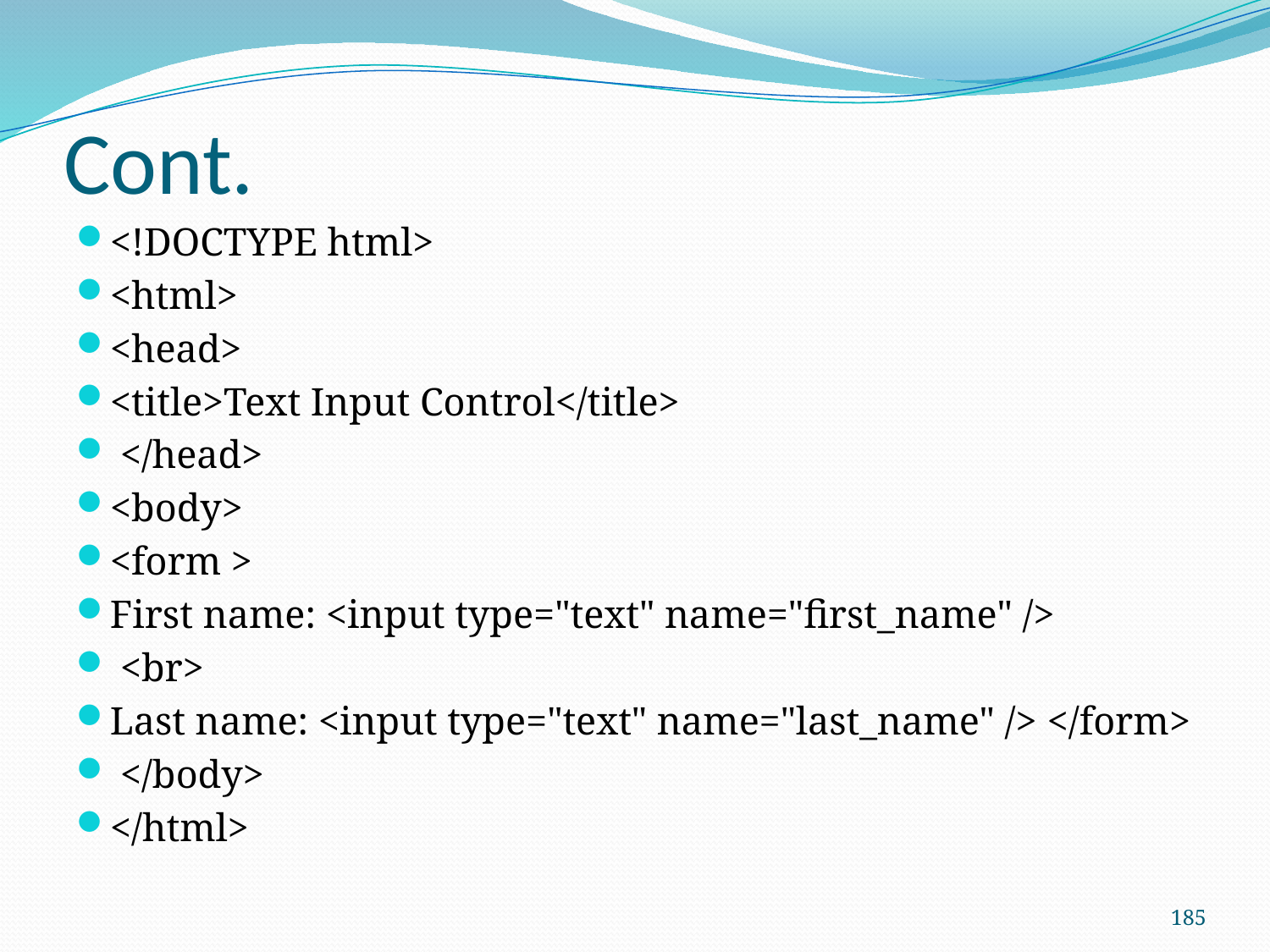

# Cont.
<!DOCTYPE html>
<html>
<head>
<title>Text Input Control</title>
 </head>
<body>
<form >
First name: <input type="text" name="first_name" />
 <br>
Last name: <input type="text" name="last_name" /> </form>
 </body>
</html>
185